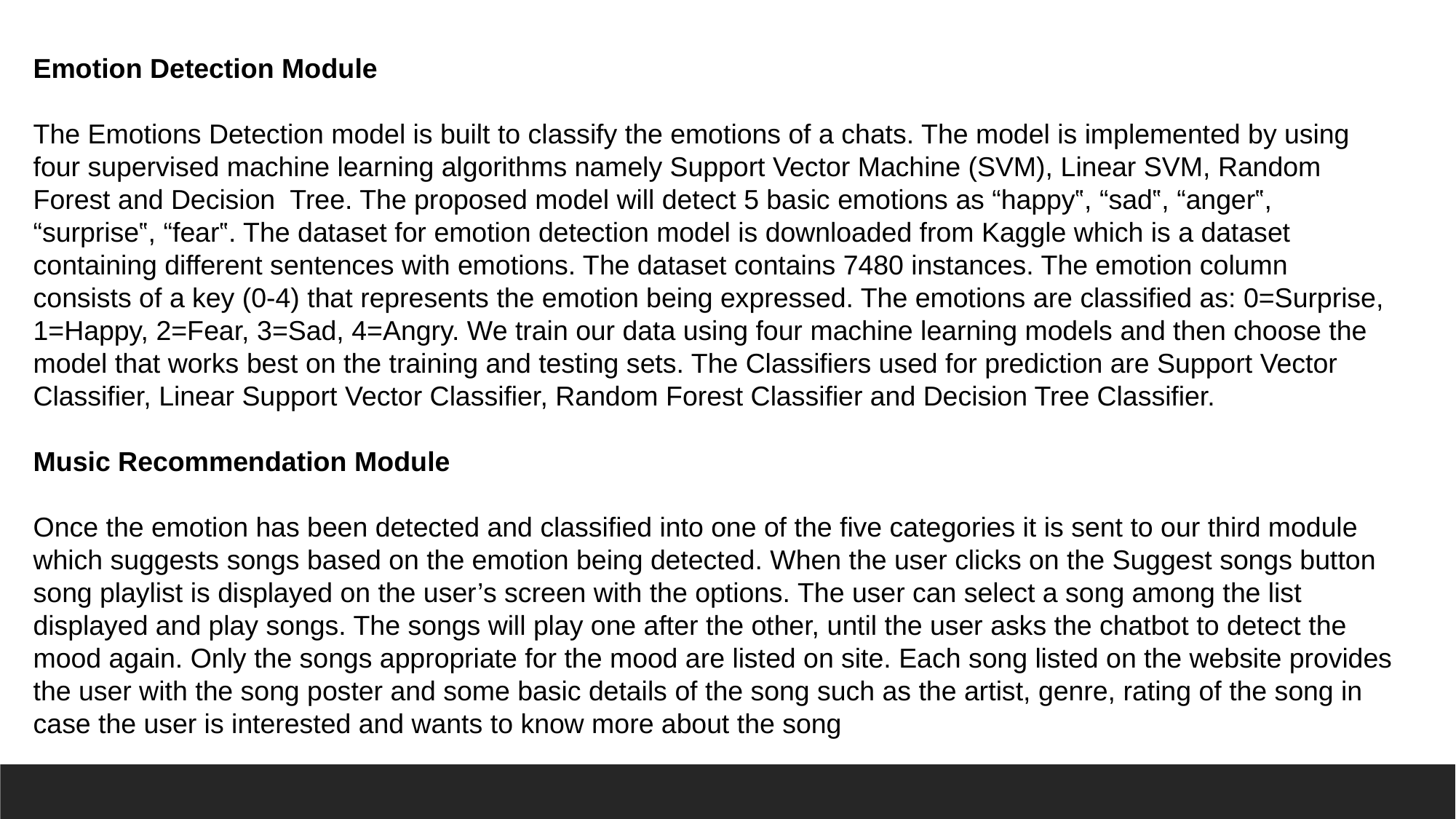

Emotion Detection Module

The Emotions Detection model is built to classify the emotions of a chats. The model is implemented by using four supervised machine learning algorithms namely Support Vector Machine (SVM), Linear SVM, Random Forest and Decision  Tree. The proposed model will detect 5 basic emotions as “happy‟, “sad‟, “anger‟, “surprise‟, “fear‟. The dataset for emotion detection model is downloaded from Kaggle which is a dataset containing different sentences with emotions. The dataset contains 7480 instances. The emotion column consists of a key (0-4) that represents the emotion being expressed. The emotions are classified as: 0=Surprise, 1=Happy, 2=Fear, 3=Sad, 4=Angry. We train our data using four machine learning models and then choose the model that works best on the training and testing sets. The Classifiers used for prediction are Support Vector Classifier, Linear Support Vector Classifier, Random Forest Classifier and Decision Tree Classifier.

Music Recommendation Module

Once the emotion has been detected and classified into one of the five categories it is sent to our third module which suggests songs based on the emotion being detected. When the user clicks on the Suggest songs button song playlist is displayed on the user’s screen with the options. The user can select a song among the list displayed and play songs. The songs will play one after the other, until the user asks the chatbot to detect the mood again. Only the songs appropriate for the mood are listed on site. Each song listed on the website provides the user with the song poster and some basic details of the song such as the artist, genre, rating of the song in case the user is interested and wants to know more about the song